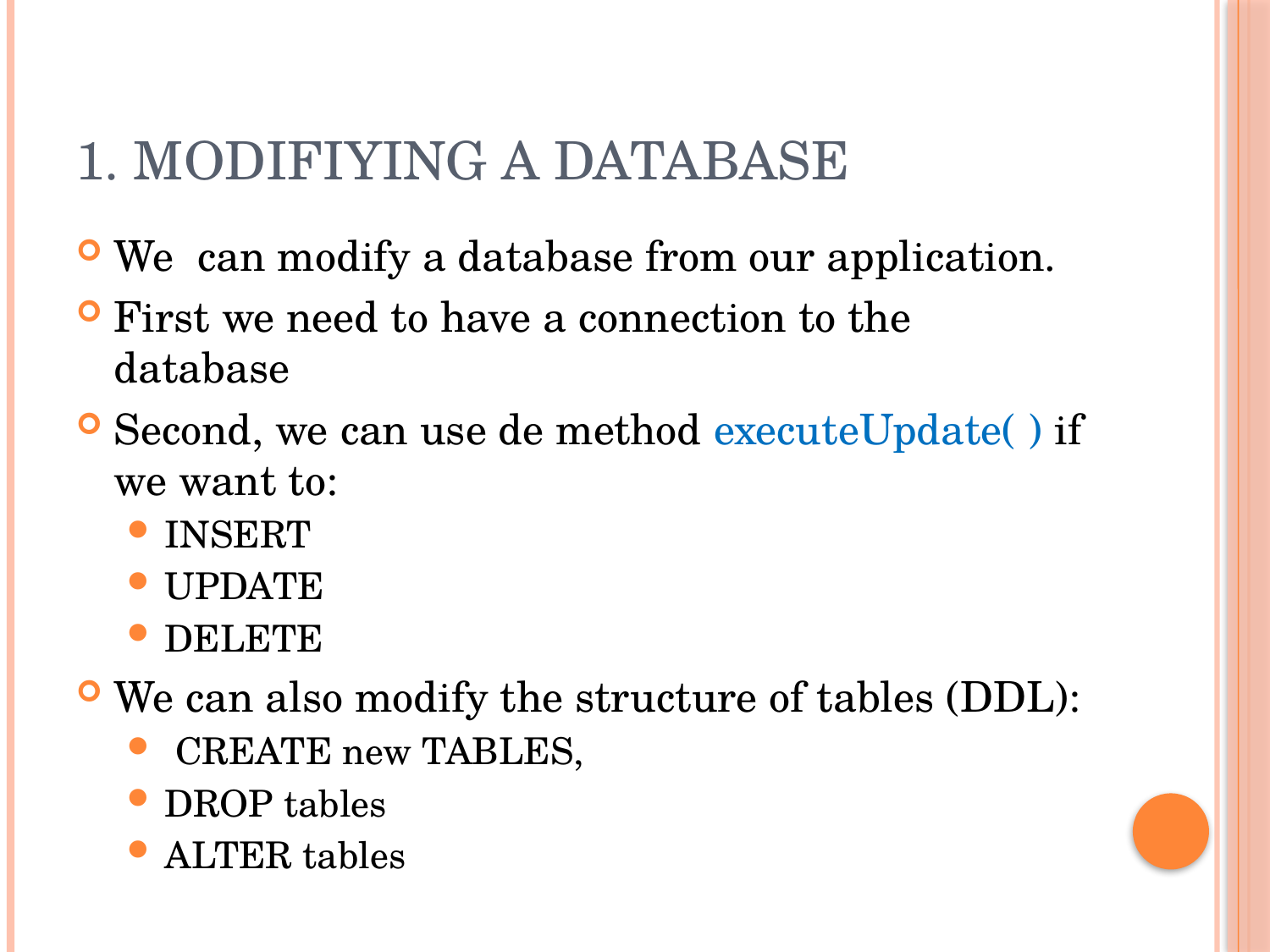

# 1. modifiying a database
We  can modify a database from our application.
First we need to have a connection to the database
Second, we can use de method executeUpdate( ) if we want to:
INSERT
UPDATE
DELETE
We can also modify the structure of tables (DDL):
 CREATE new TABLES,
DROP tables
ALTER tables